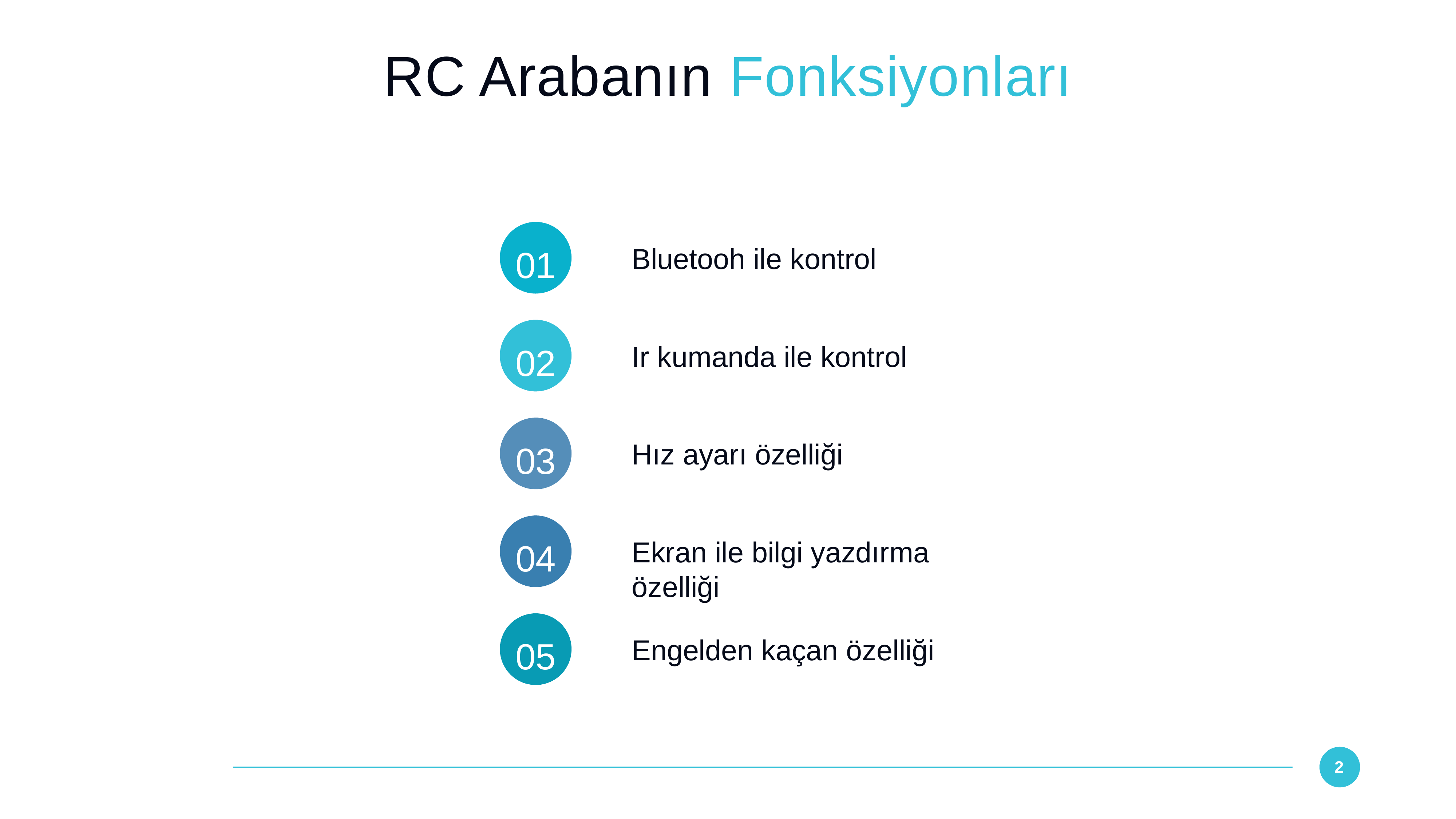

# RC Arabanın Fonksiyonları

01
Bluetooh ile kontrol

02
Ir kumanda ile kontrol

03
Hız ayarı özelliği

04
Ekran ile bilgi yazdırma özelliği

05
Engelden kaçan özelliği